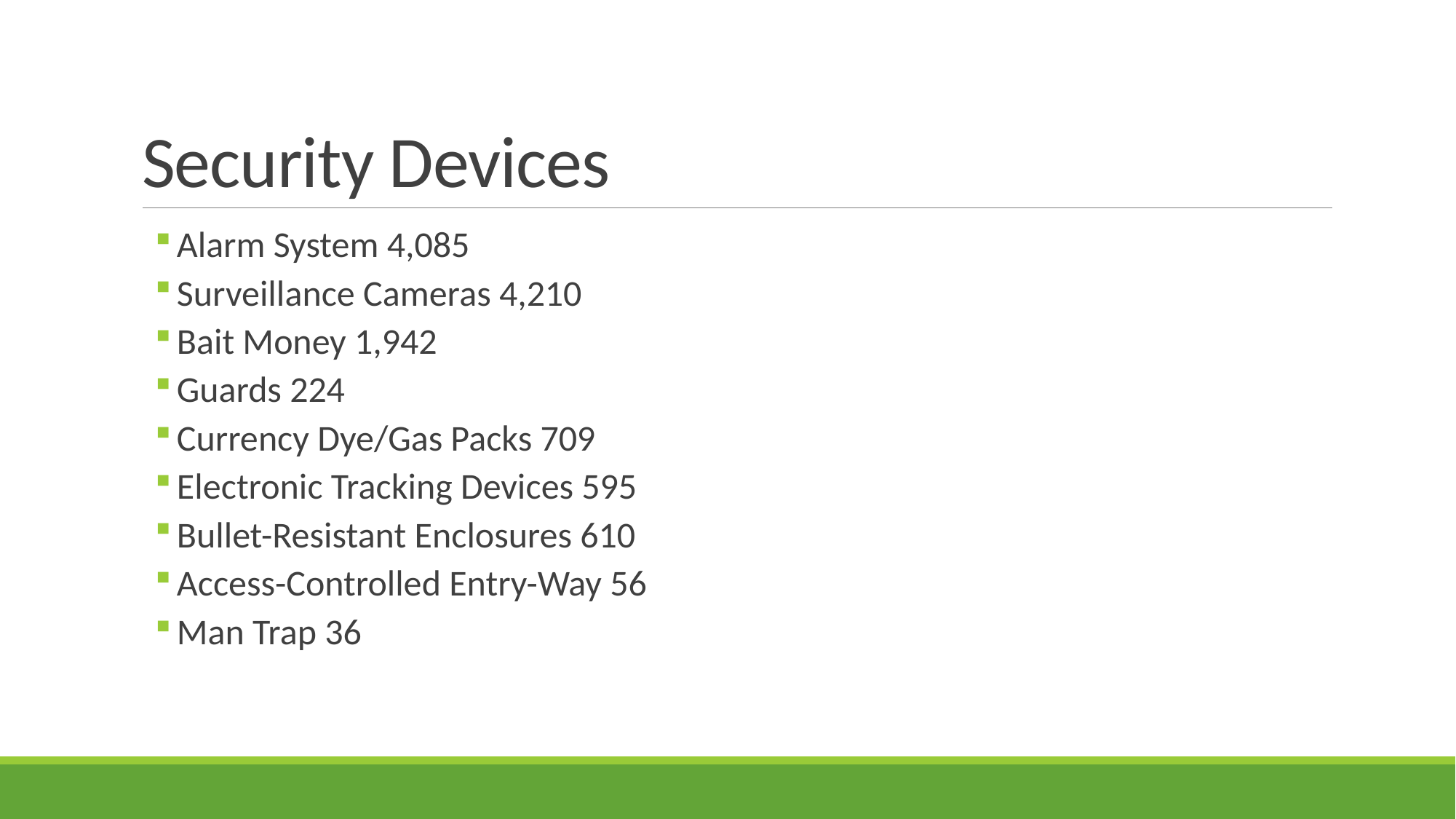

# Security Devices
Alarm System 4,085
Surveillance Cameras 4,210
Bait Money 1,942
Guards 224
Currency Dye/Gas Packs 709
Electronic Tracking Devices 595
Bullet-Resistant Enclosures 610
Access-Controlled Entry-Way 56
Man Trap 36